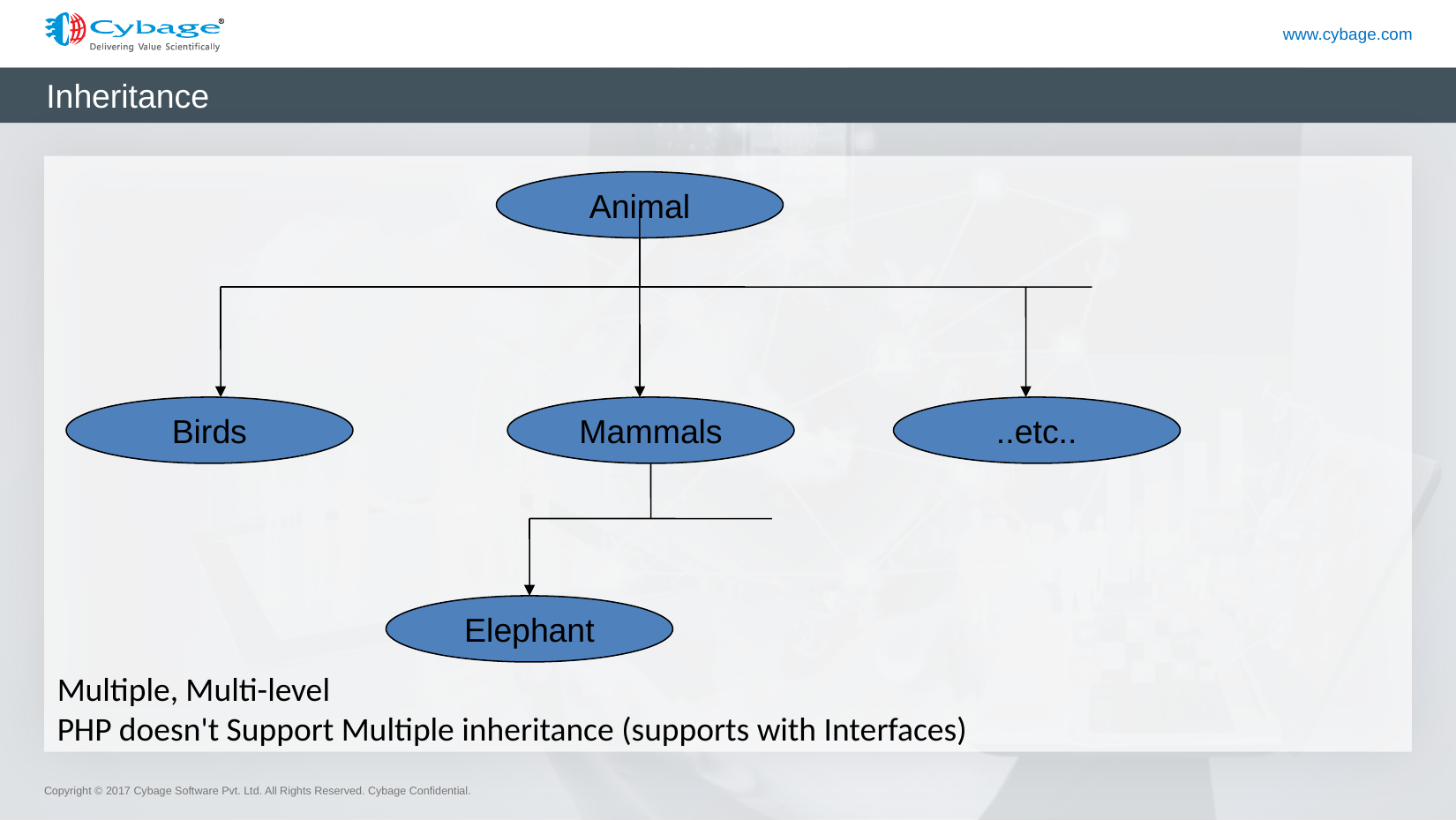

# Inheritance
Animal

Birds
Mammals
..etc..

Elephant
Multiple, Multi-level
PHP doesn't Support Multiple inheritance (supports with Interfaces)